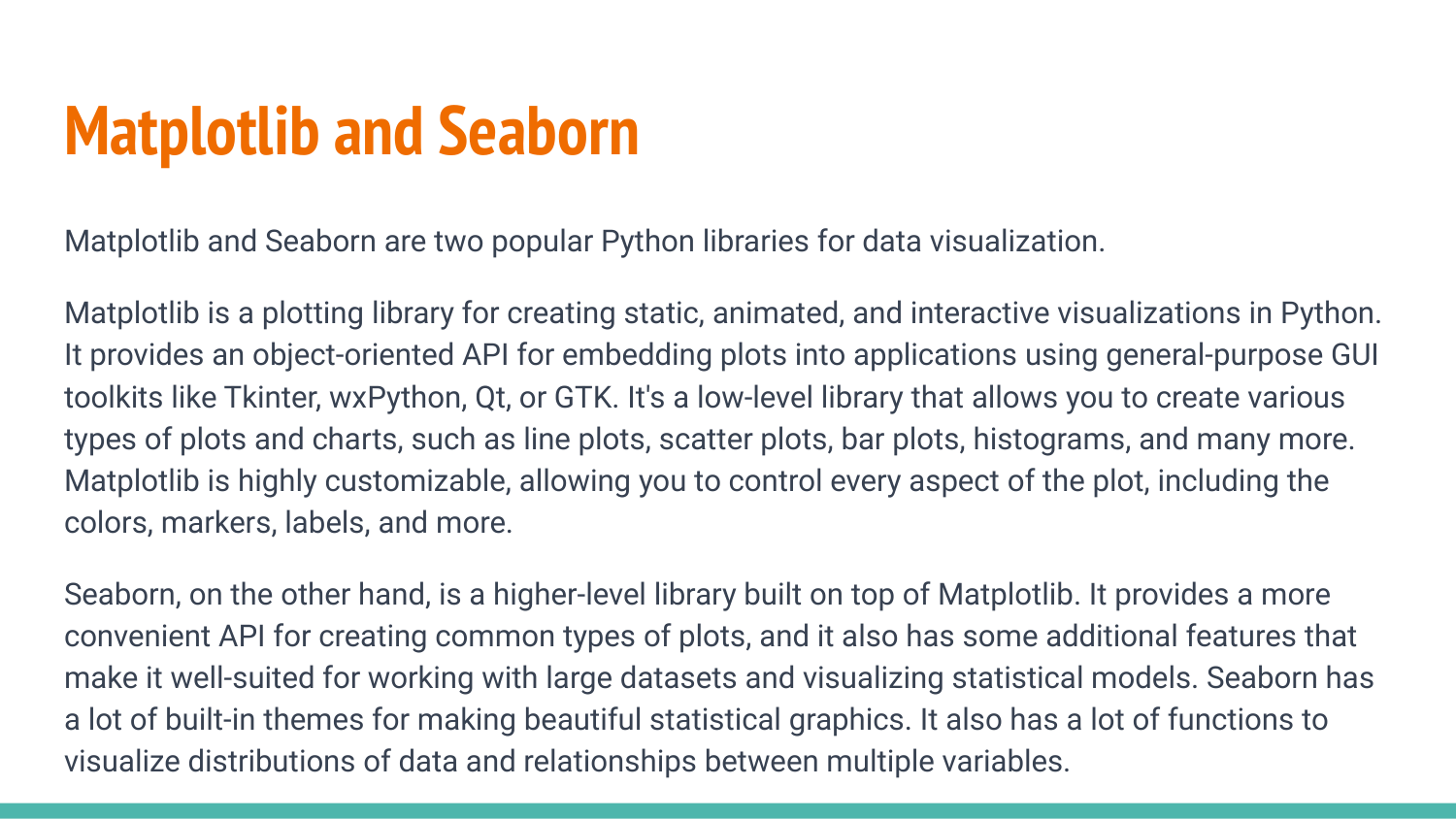

# Matplotlib and Seaborn
Matplotlib and Seaborn are two popular Python libraries for data visualization.
Matplotlib is a plotting library for creating static, animated, and interactive visualizations in Python. It provides an object-oriented API for embedding plots into applications using general-purpose GUI toolkits like Tkinter, wxPython, Qt, or GTK. It's a low-level library that allows you to create various types of plots and charts, such as line plots, scatter plots, bar plots, histograms, and many more. Matplotlib is highly customizable, allowing you to control every aspect of the plot, including the colors, markers, labels, and more.
Seaborn, on the other hand, is a higher-level library built on top of Matplotlib. It provides a more convenient API for creating common types of plots, and it also has some additional features that make it well-suited for working with large datasets and visualizing statistical models. Seaborn has a lot of built-in themes for making beautiful statistical graphics. It also has a lot of functions to visualize distributions of data and relationships between multiple variables.